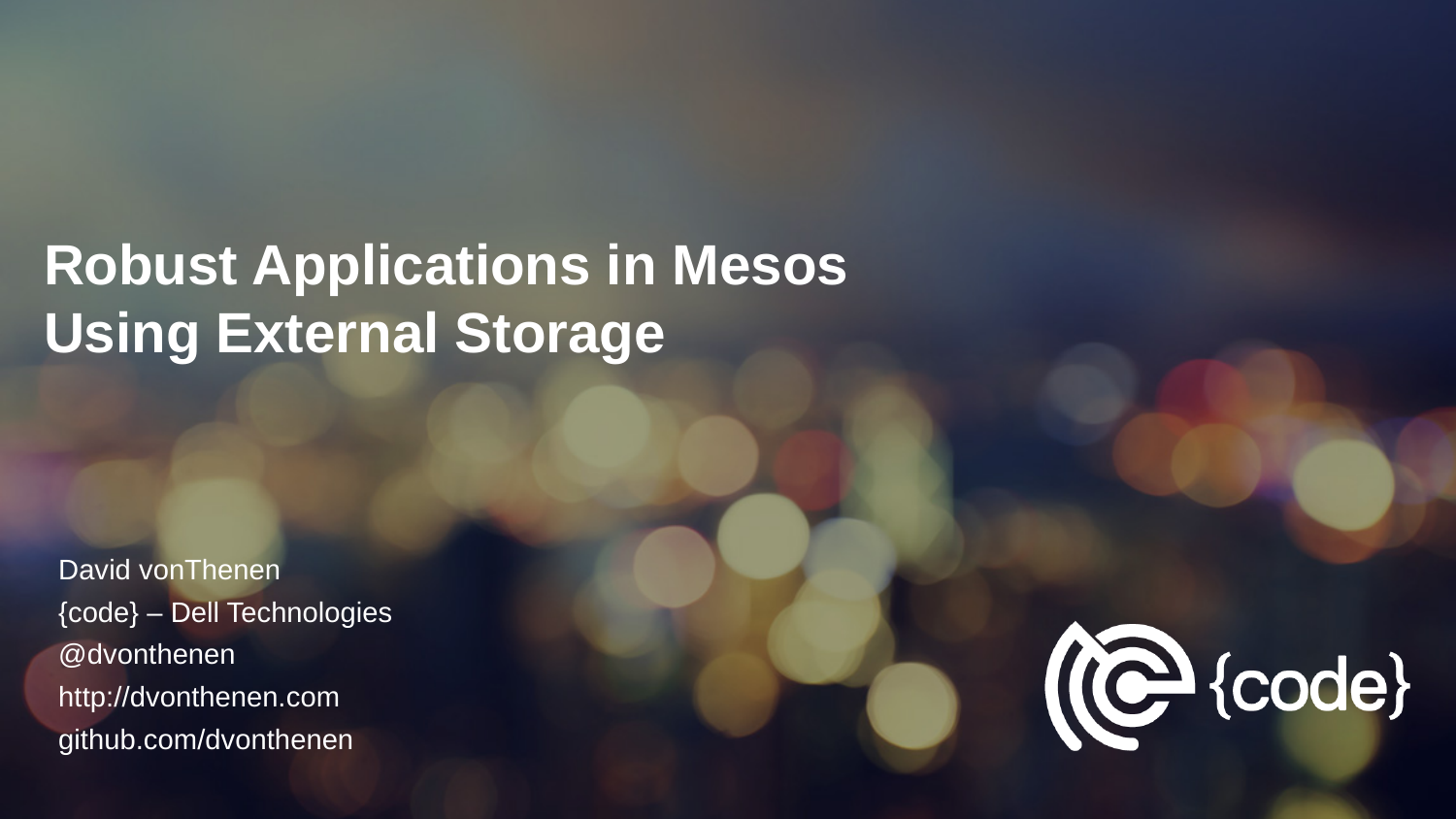

Robust Applications in Mesos
Using External Storage
David vonThenen
{code} – Dell Technologies
@dvonthenen
http://dvonthenen.com
github.com/dvonthenen